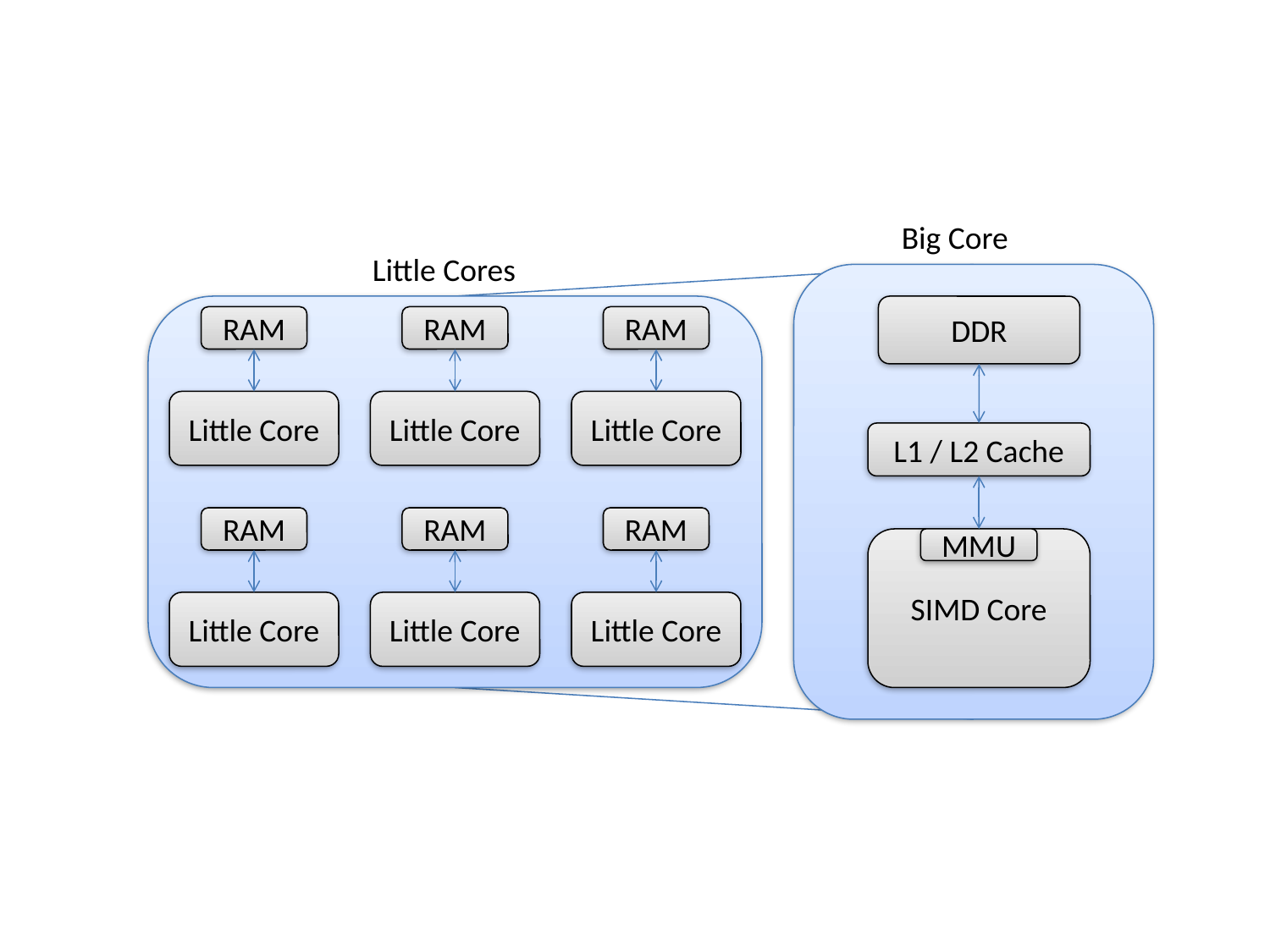

Big Core
Little Cores

DDR
RAM
RAM
RAM
Little Core
Little Core
Little Core
L1 / L2 Cache
RAM
RAM
RAM
SIMD Core
MMU
Little Core
Little Core
Little Core